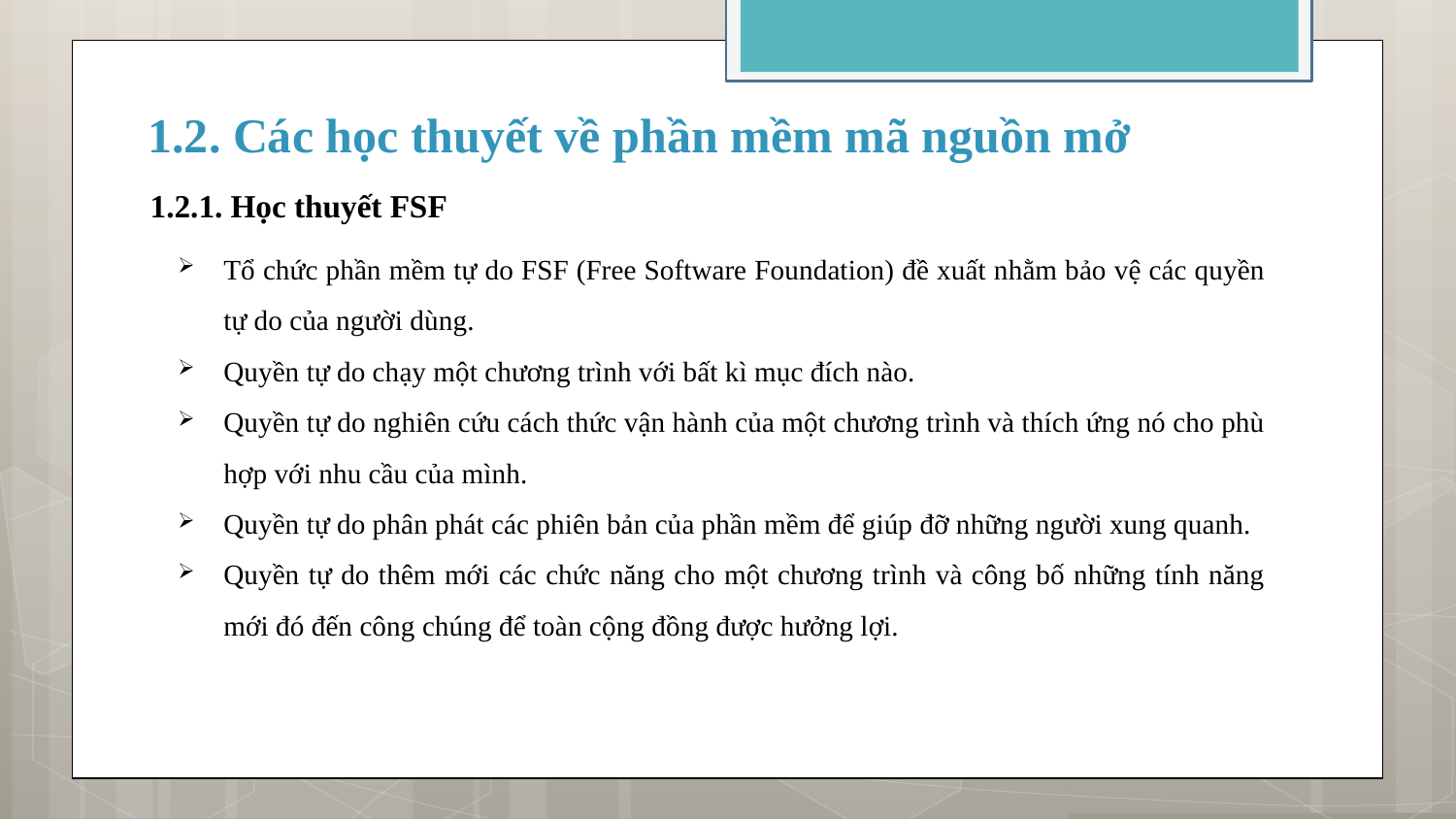

# 1.2. Các học thuyết về phần mềm mã nguồn mở
1.2.1. Học thuyết FSF
Tổ chức phần mềm tự do FSF (Free Software Foundation) đề xuất nhằm bảo vệ các quyền tự do của người dùng.
Quyền tự do chạy một chương trình với bất kì mục đích nào.
Quyền tự do nghiên cứu cách thức vận hành của một chương trình và thích ứng nó cho phù hợp với nhu cầu của mình.
Quyền tự do phân phát các phiên bản của phần mềm để giúp đỡ những người xung quanh.
Quyền tự do thêm mới các chức năng cho một chương trình và công bố những tính năng mới đó đến công chúng để toàn cộng đồng được hưởng lợi.